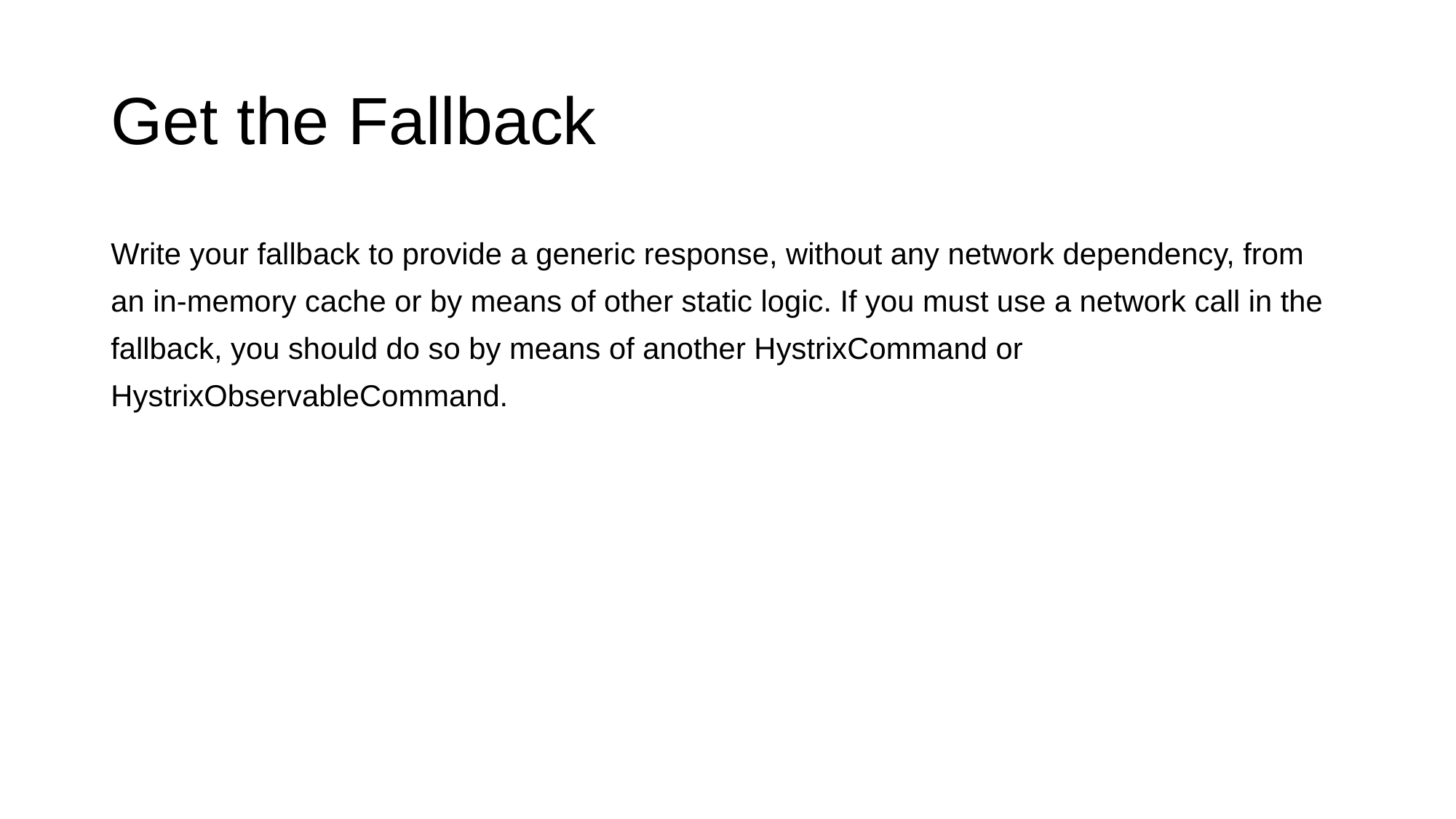

# Get the Fallback
Write your fallback to provide a generic response, without any network dependency, from an in-memory cache or by means of other static logic. If you must use a network call in the fallback, you should do so by means of another HystrixCommand or HystrixObservableCommand.